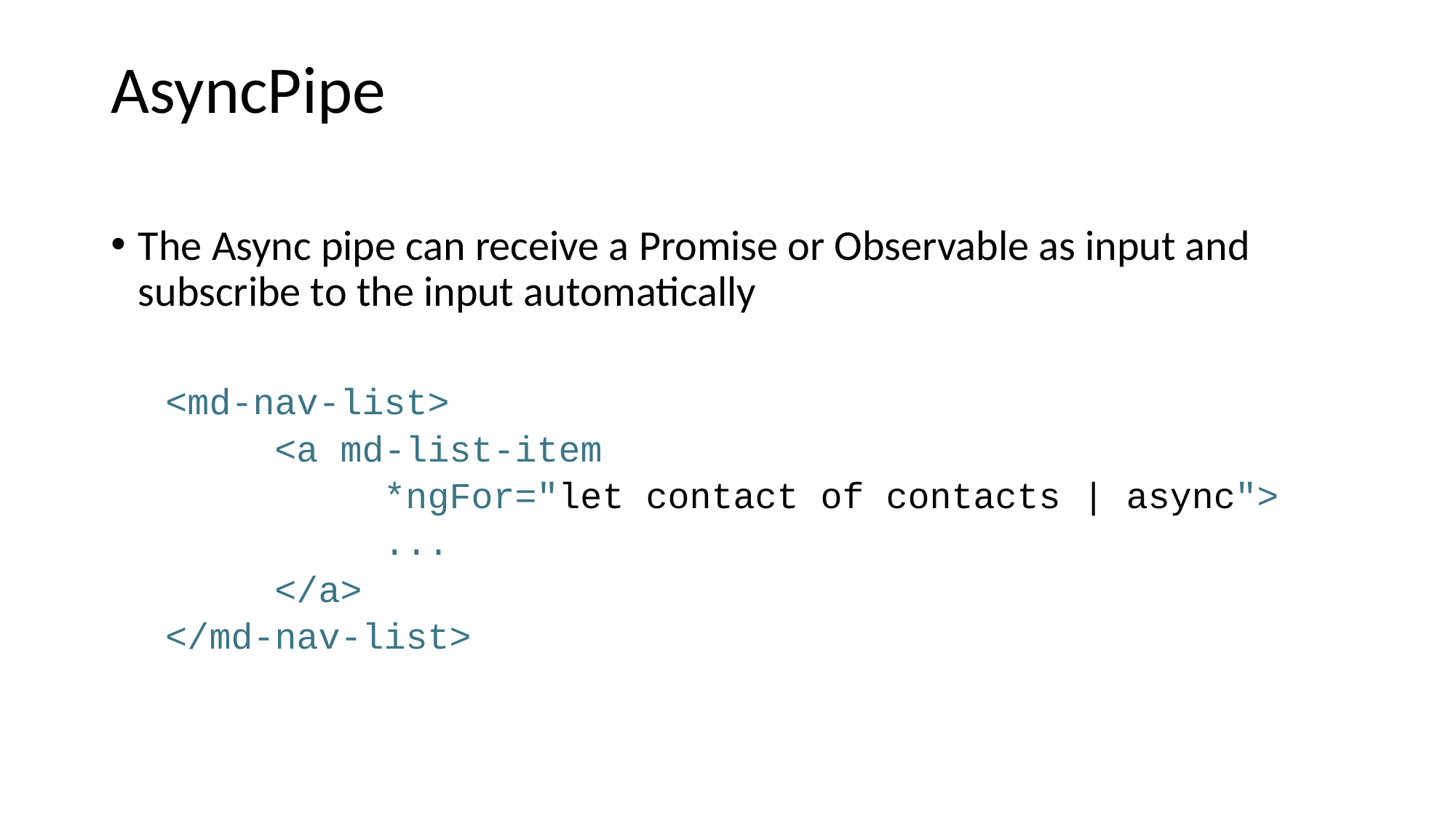

# AsyncPipe
The Async pipe can receive a Promise or Observable as input and subscribe to the input automatically

<md-nav-list>
	<a md-list-item
		*ngFor="let contact of contacts | async">
		...
	</a>
</md-nav-list>